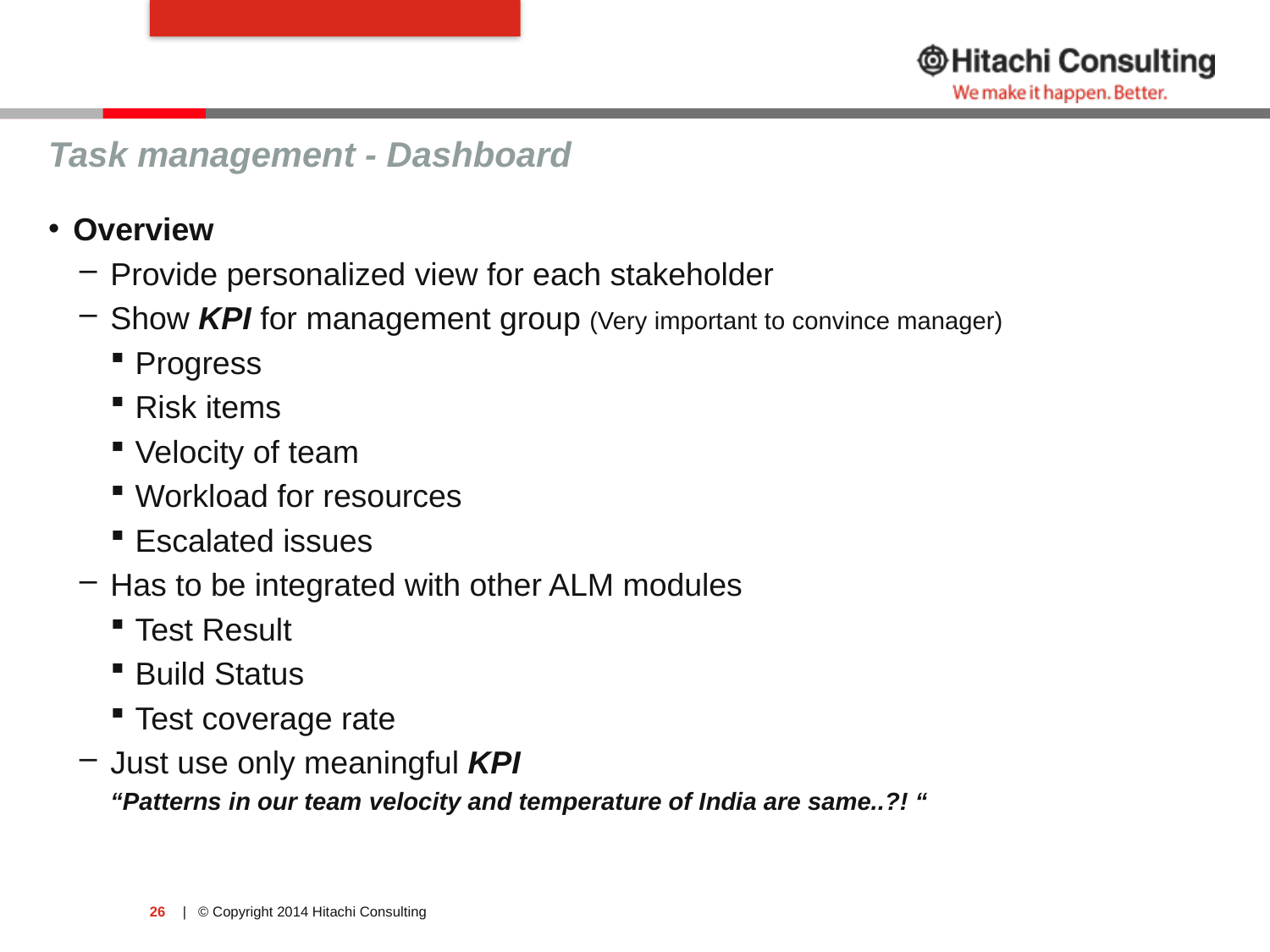

#
Task management - Dashboard
Overview
Provide personalized view for each stakeholder
Show KPI for management group (Very important to convince manager)
Progress
Risk items
Velocity of team
Workload for resources
Escalated issues
Has to be integrated with other ALM modules
Test Result
Build Status
Test coverage rate
Just use only meaningful KPI
“Patterns in our team velocity and temperature of India are same..?! “